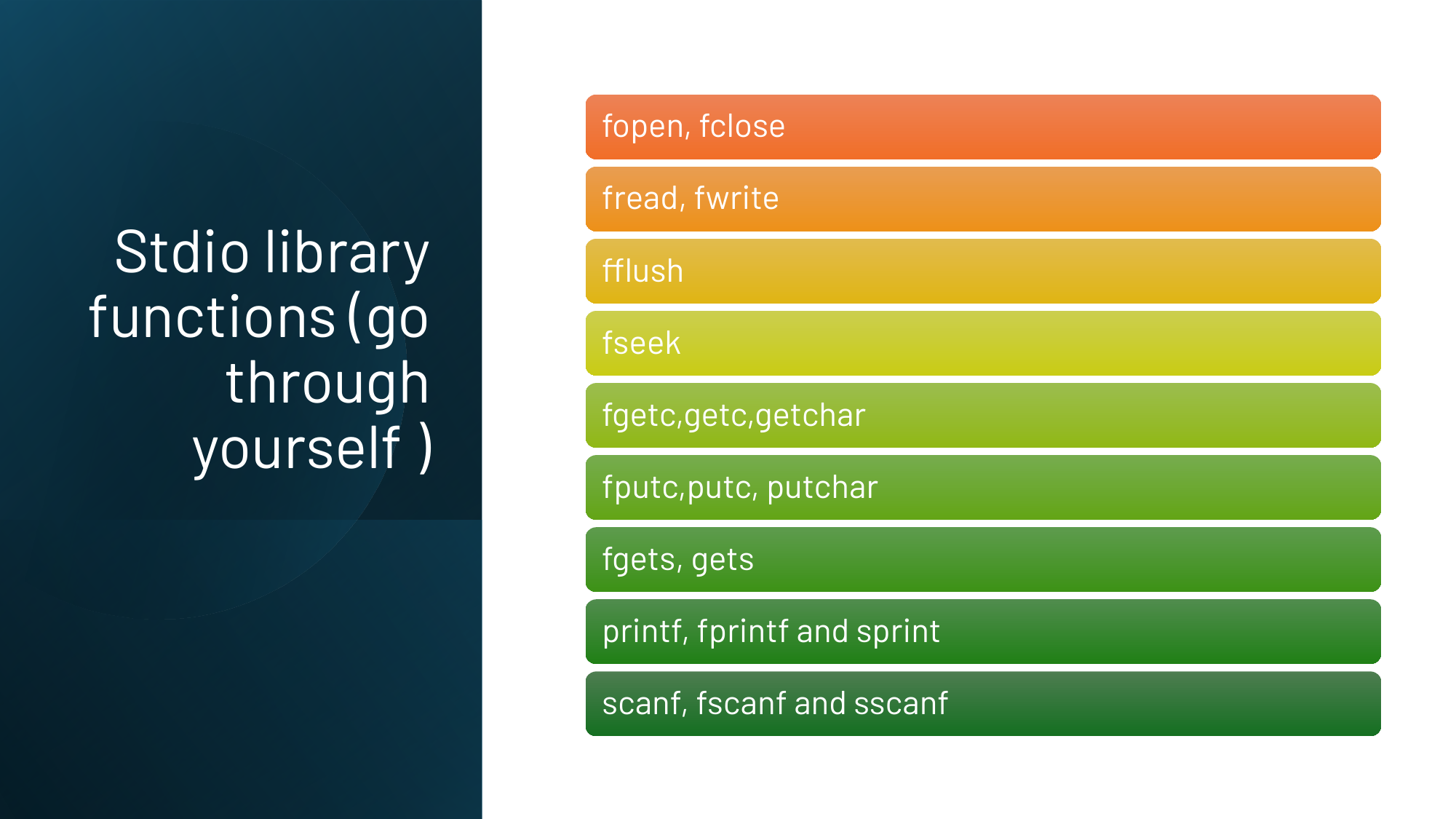

fopen, fclose
fread, fwrite
fflush
fseek
fgetc,getc,getchar
fputc,putc, putchar
fgets, gets
printf, fprintf and sprint
scanf, fscanf and sscanf

# Stdio library functions (go through yourself )